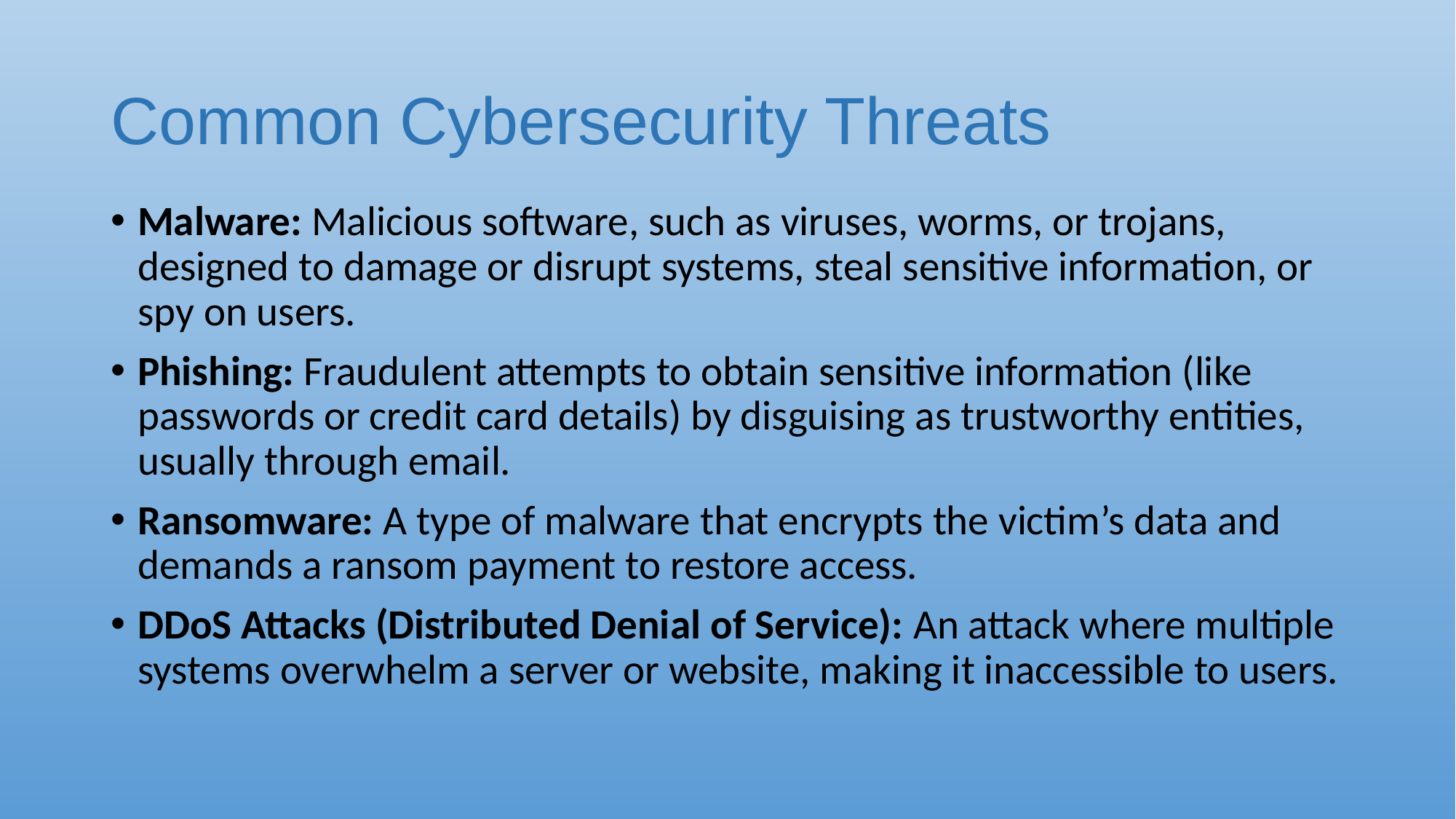

# Common Cybersecurity Threats
Malware: Malicious software, such as viruses, worms, or trojans, designed to damage or disrupt systems, steal sensitive information, or spy on users.
Phishing: Fraudulent attempts to obtain sensitive information (like passwords or credit card details) by disguising as trustworthy entities, usually through email.
Ransomware: A type of malware that encrypts the victim’s data and demands a ransom payment to restore access.
DDoS Attacks (Distributed Denial of Service): An attack where multiple systems overwhelm a server or website, making it inaccessible to users.